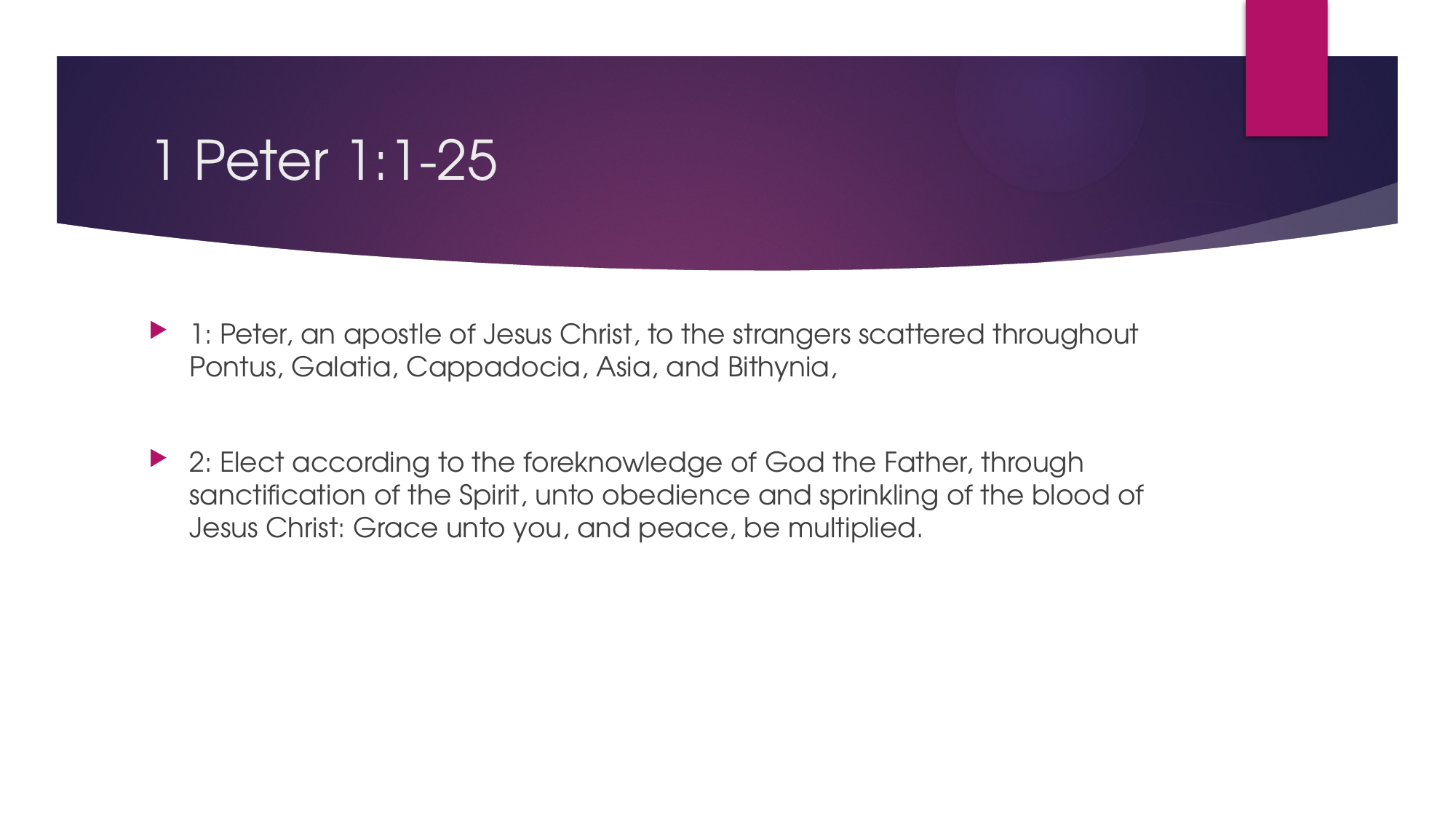

# 1 Peter 1:1-25
1: Peter, an apostle of Jesus Christ, to the strangers scattered throughout Pontus, Galatia, Cappadocia, Asia, and Bithynia,

2: Elect according to the foreknowledge of God the Father, through sanctification of the Spirit, unto obedience and sprinkling of the blood of Jesus Christ: Grace unto you, and peace, be multiplied.